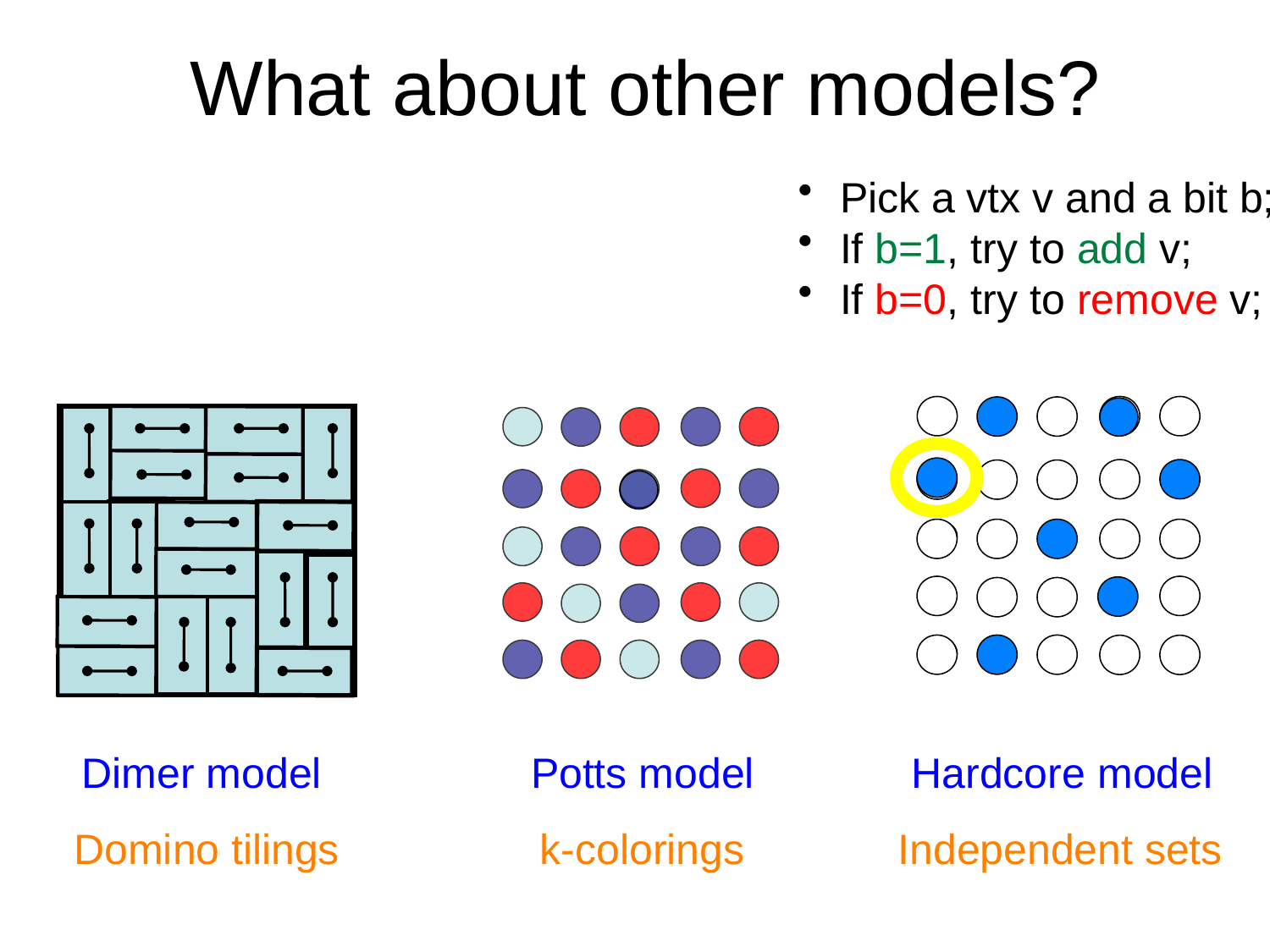

# What about other models?
 Pick a vtx v and a bit b;
 If b=1, try to add v;
 If b=0, try to remove v;

 Dimer model
  Potts model
 Hardcore model
 Domino tilings                 k-colorings             Independent sets